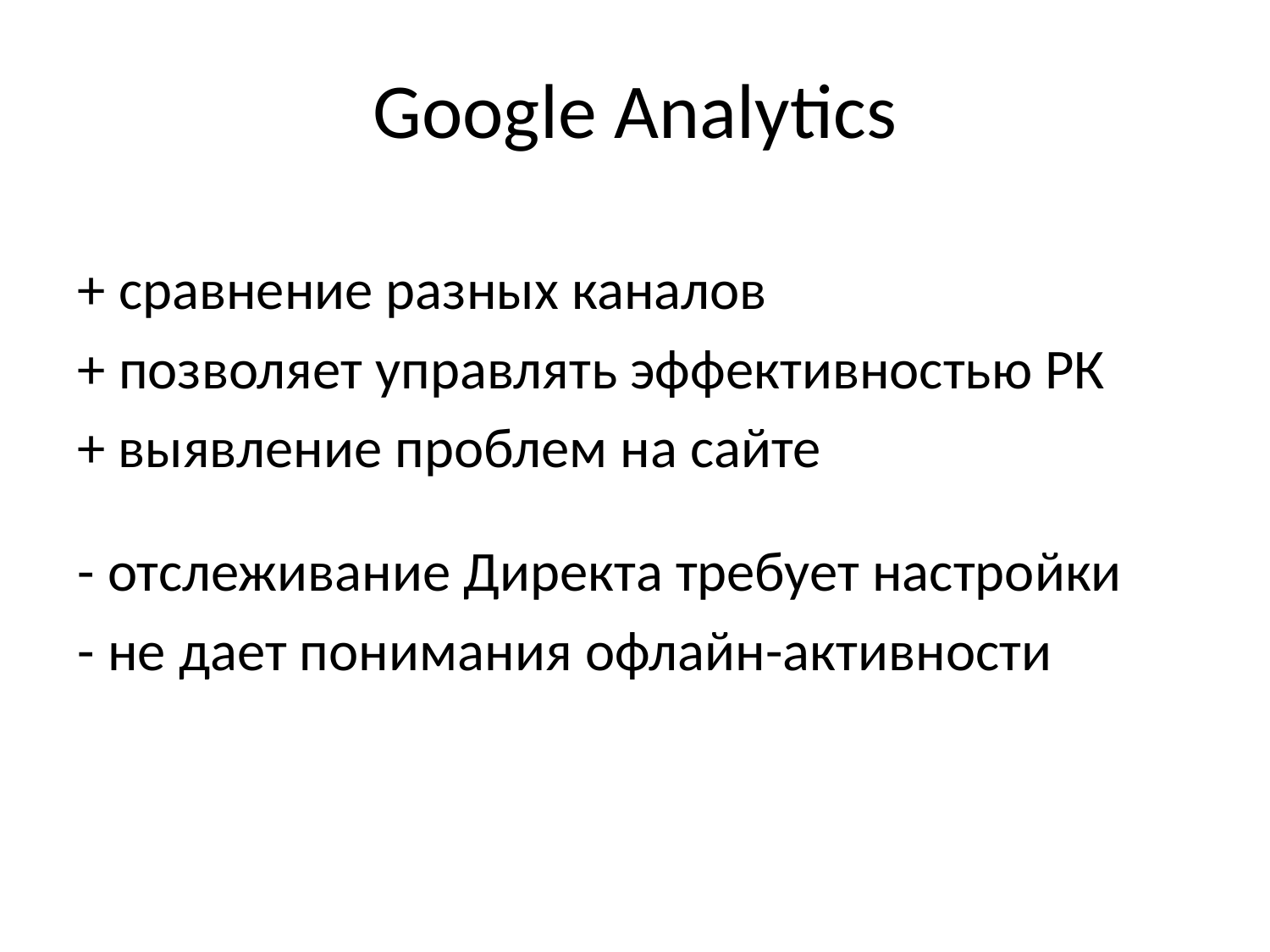

# Google Analytics
+ сравнение разных каналов
+ позволяет управлять эффективностью РК
+ выявление проблем на сайте

- отслеживание Директа требует настройки
- не дает понимания офлайн-активности